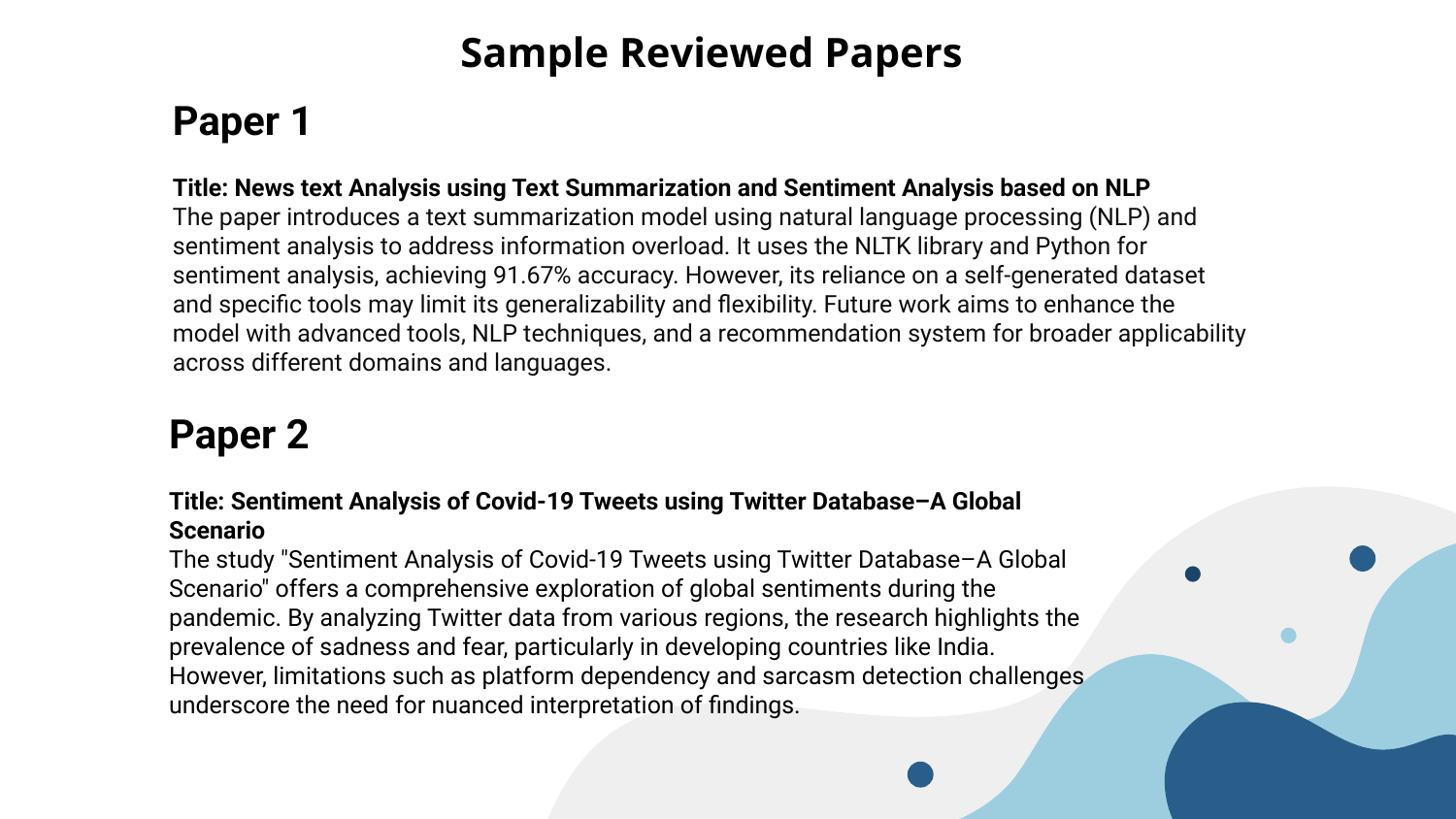

Sample Reviewed Papers
Paper 1

Title: News text Analysis using Text Summarization and Sentiment Analysis based on NLP
The paper introduces a text summarization model using natural language processing (NLP) and sentiment analysis to address information overload. It uses the NLTK library and Python for sentiment analysis, achieving 91.67% accuracy. However, its reliance on a self-generated dataset and specific tools may limit its generalizability and flexibility. Future work aims to enhance the model with advanced tools, NLP techniques, and a recommendation system for broader applicability across different domains and languages.
Paper 2

Title: Sentiment Analysis of Covid-19 Tweets using Twitter Database–A Global Scenario
The study "Sentiment Analysis of Covid-19 Tweets using Twitter Database–A Global Scenario" offers a comprehensive exploration of global sentiments during the pandemic. By analyzing Twitter data from various regions, the research highlights the prevalence of sadness and fear, particularly in developing countries like India. However, limitations such as platform dependency and sarcasm detection challenges underscore the need for nuanced interpretation of findings.